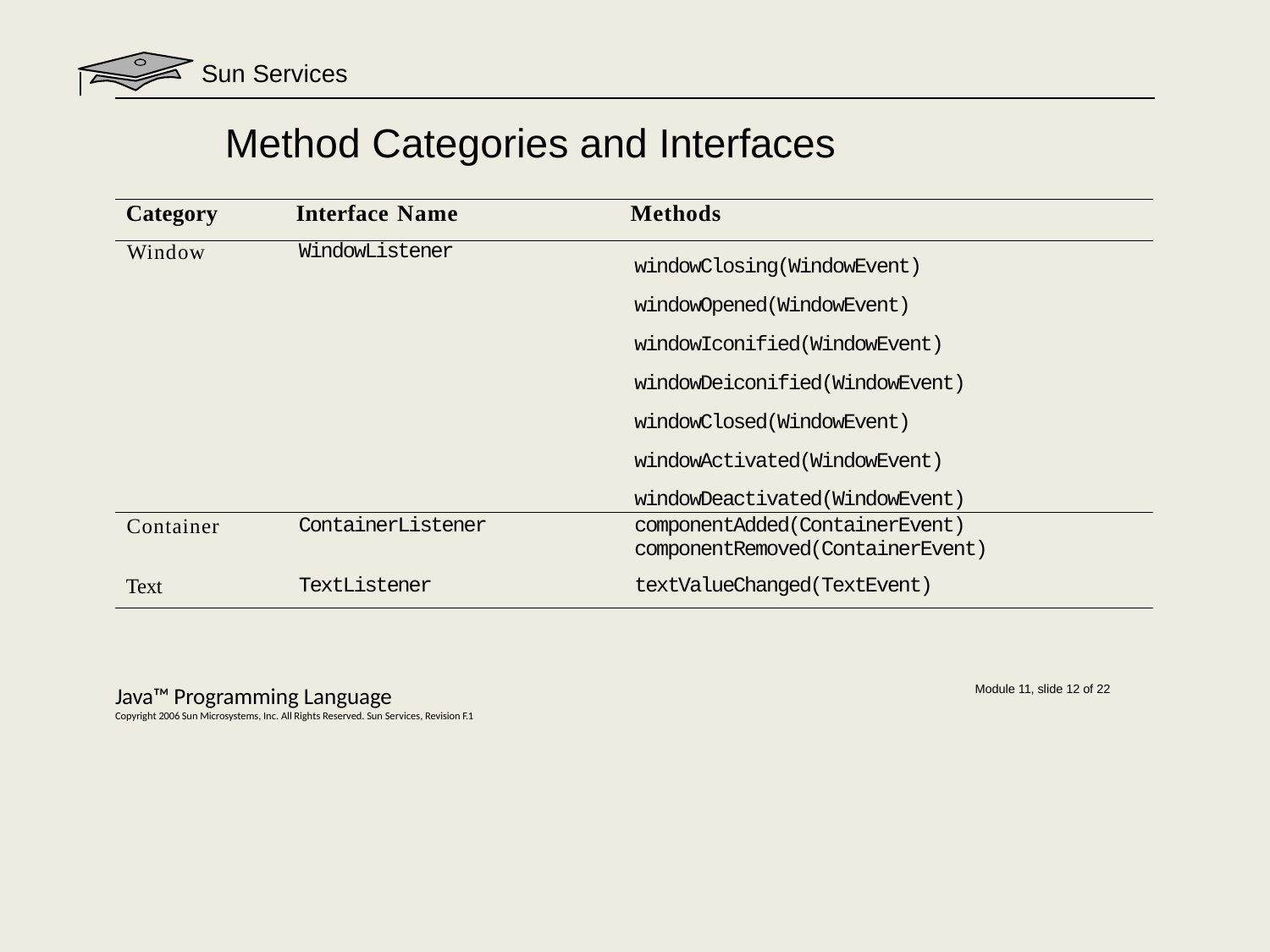

# Sun Services

Method Categories and Interfaces
| Category | Interface Name | Methods |
| --- | --- | --- |
| Window | WindowListener | windowClosing(WindowEvent) windowOpened(WindowEvent) windowIconified(WindowEvent) windowDeiconified(WindowEvent) windowClosed(WindowEvent) windowActivated(WindowEvent) windowDeactivated(WindowEvent) |
| Container | ContainerListener | componentAdded(ContainerEvent) componentRemoved(ContainerEvent) |
| Text | TextListener | textValueChanged(TextEvent) |
Java™ Programming Language
Copyright 2006 Sun Microsystems, Inc. All Rights Reserved. Sun Services, Revision F.1
Module 11, slide 12 of 22